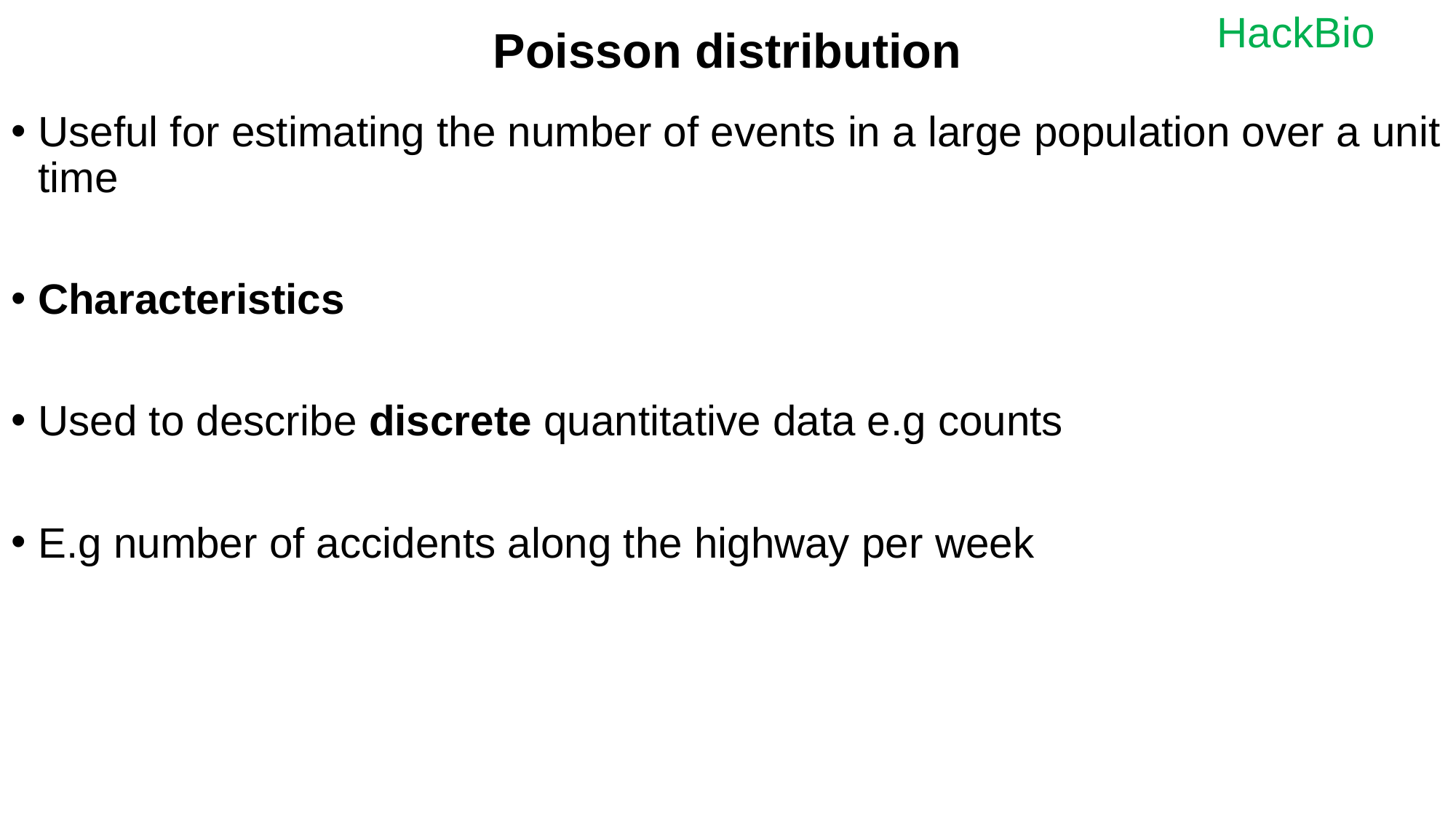

# Poisson distribution
Useful for estimating the number of events in a large population over a unit time

Characteristics

Used to describe discrete quantitative data e.g counts

E.g number of accidents along the highway per week